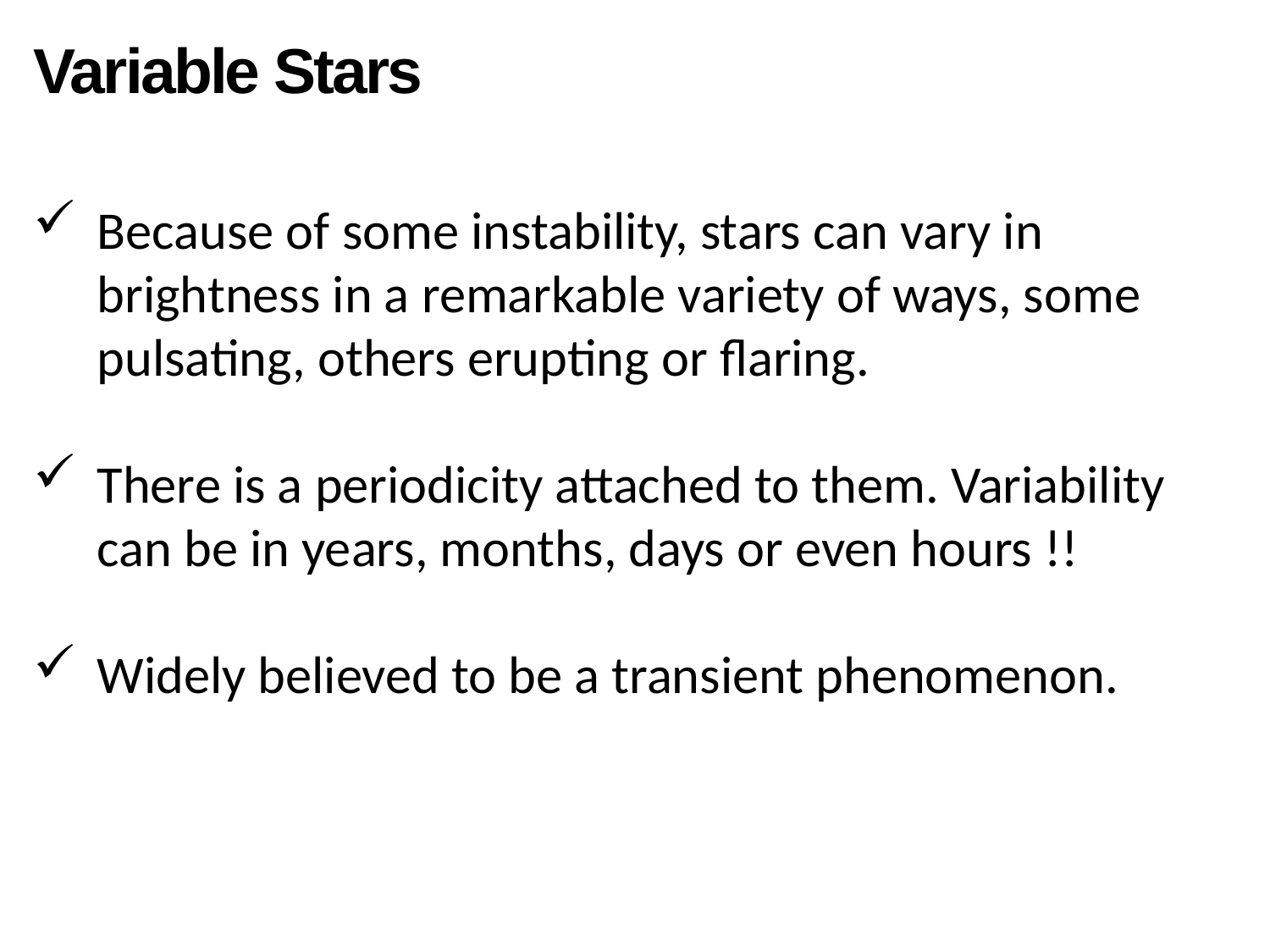

Variable Stars
Because of some instability, stars can vary in brightness in a remarkable variety of ways, some pulsating, others erupting or flaring.

There is a periodicity attached to them. Variability can be in years, months, days or even hours !!

Widely believed to be a transient phenomenon.